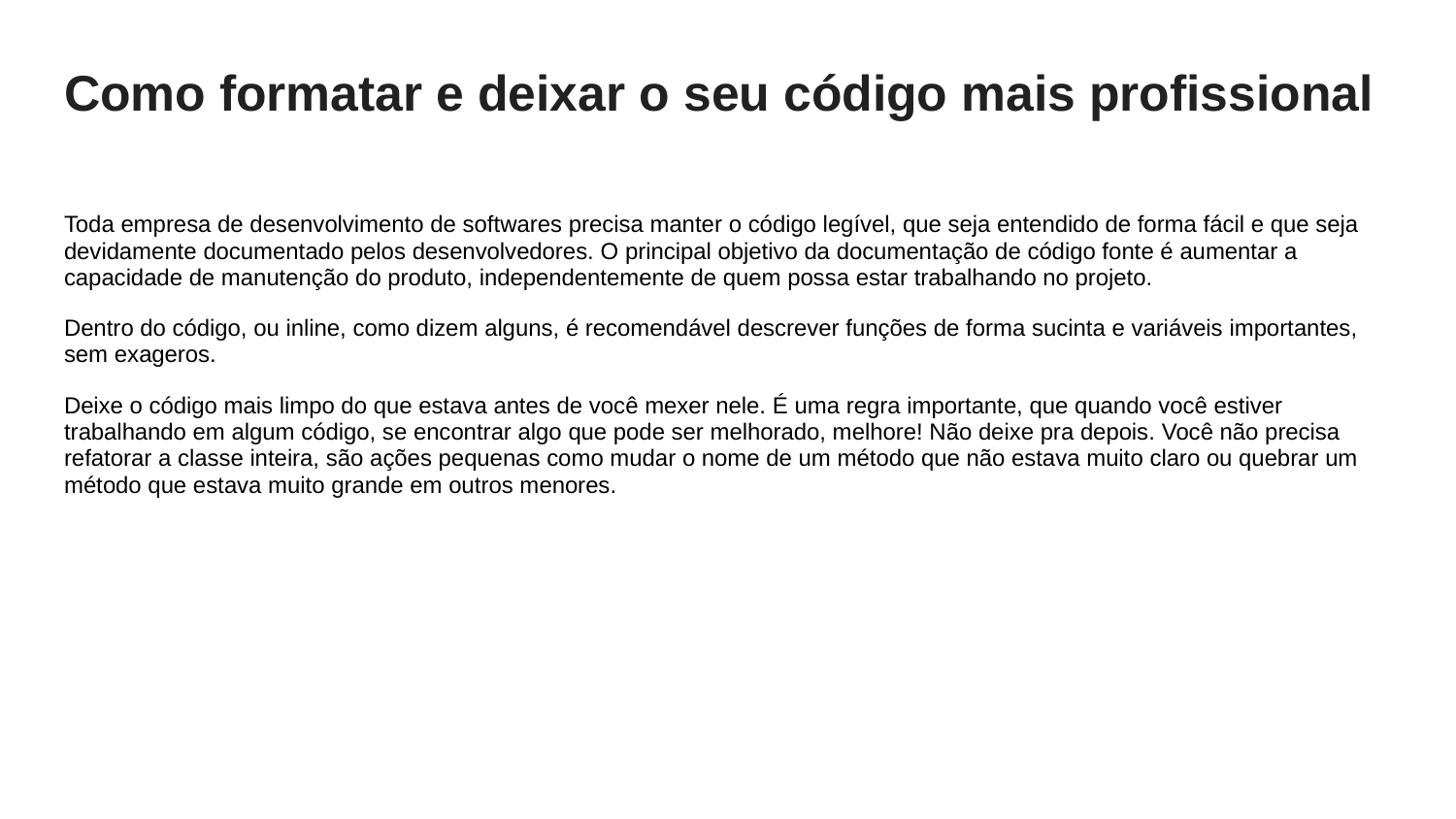

# Como formatar e deixar o seu código mais profissional
Toda empresa de desenvolvimento de softwares precisa manter o código legível, que seja entendido de forma fácil e que seja devidamente documentado pelos desenvolvedores. O principal objetivo da documentação de código fonte é aumentar a capacidade de manutenção do produto, independentemente de quem possa estar trabalhando no projeto.
Dentro do código, ou inline, como dizem alguns, é recomendável descrever funções de forma sucinta e variáveis importantes, sem exageros.
Deixe o código mais limpo do que estava antes de você mexer nele. É uma regra importante, que quando você estiver trabalhando em algum código, se encontrar algo que pode ser melhorado, melhore! Não deixe pra depois. Você não precisa refatorar a classe inteira, são ações pequenas como mudar o nome de um método que não estava muito claro ou quebrar um método que estava muito grande em outros menores.